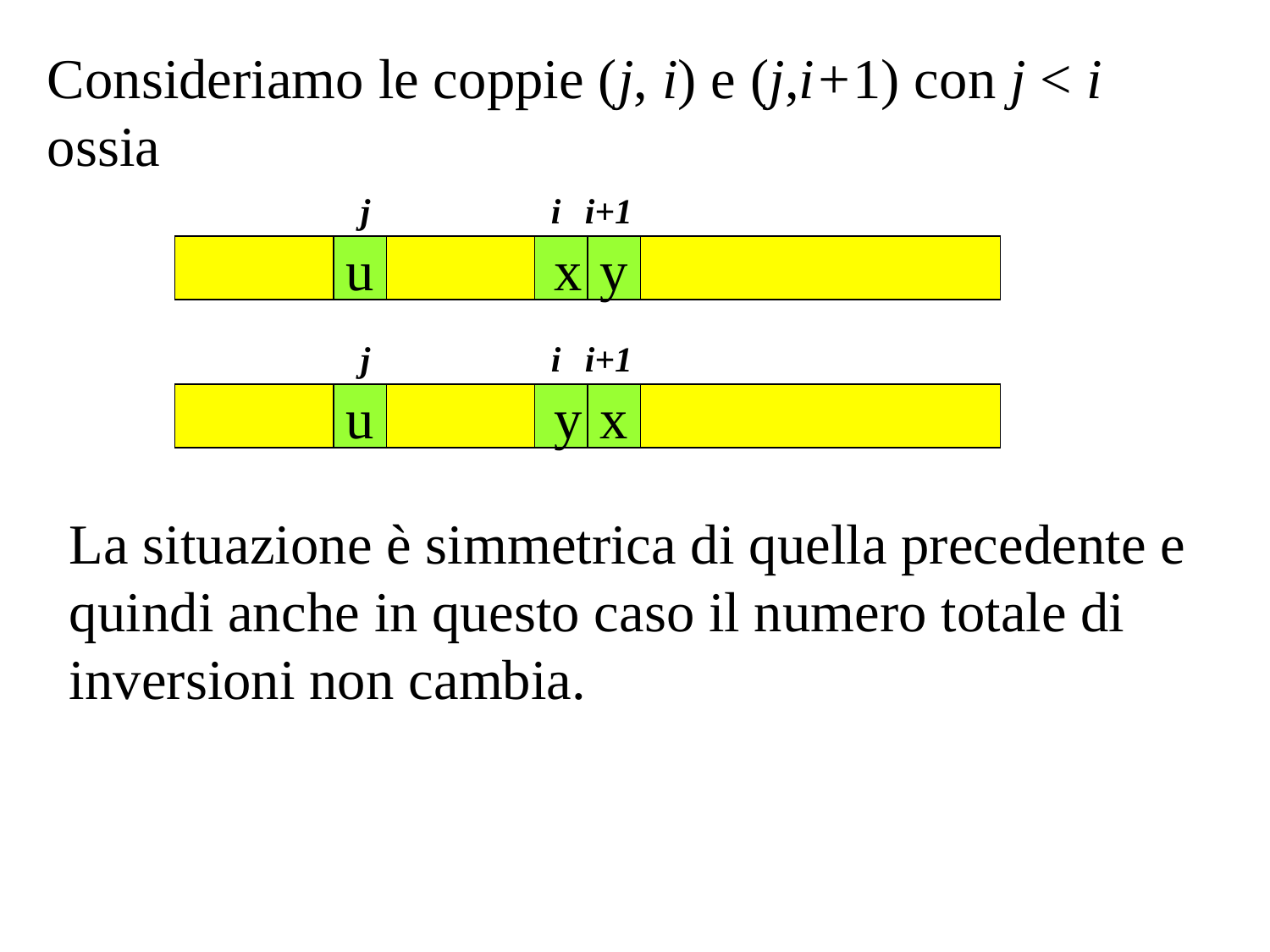

Consideriamo le coppie (j, i) e (j,i+1) con j < i ossia
j
i
i+1

u
 x
y
j
i
i+1

u
 y
x
La situazione è simmetrica di quella precedente e quindi anche in questo caso il numero totale di inversioni non cambia.